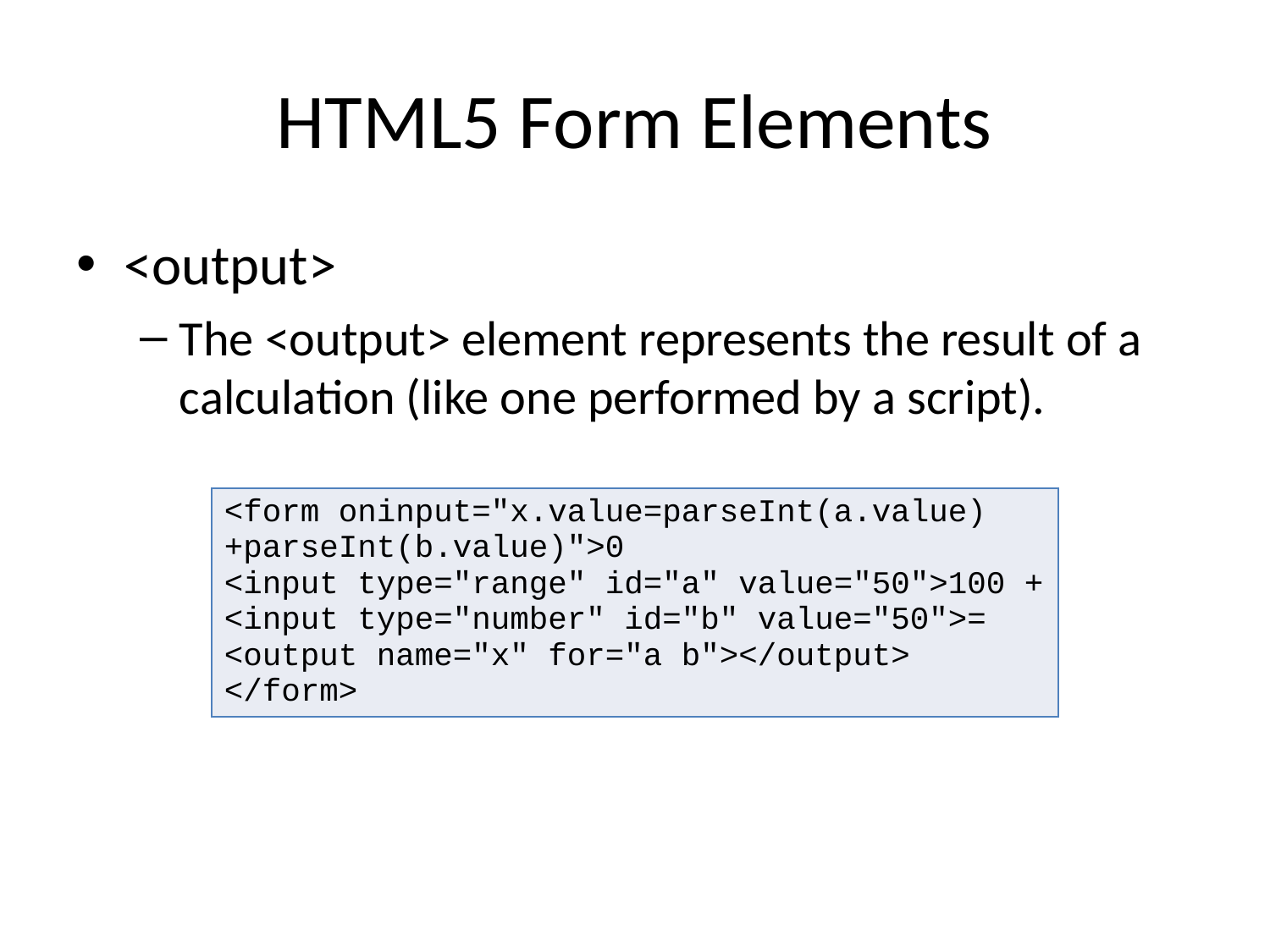

# HTML5 Form Elements
<output>
The <output> element represents the result of a calculation (like one performed by a script).

| <form oninput="x.value=parseInt(a.value)+parseInt(b.value)">0 <input type="range" id="a" value="50">100 + <input type="number" id="b" value="50">= <output name="x" for="a b"></output> </form> |
| --- |